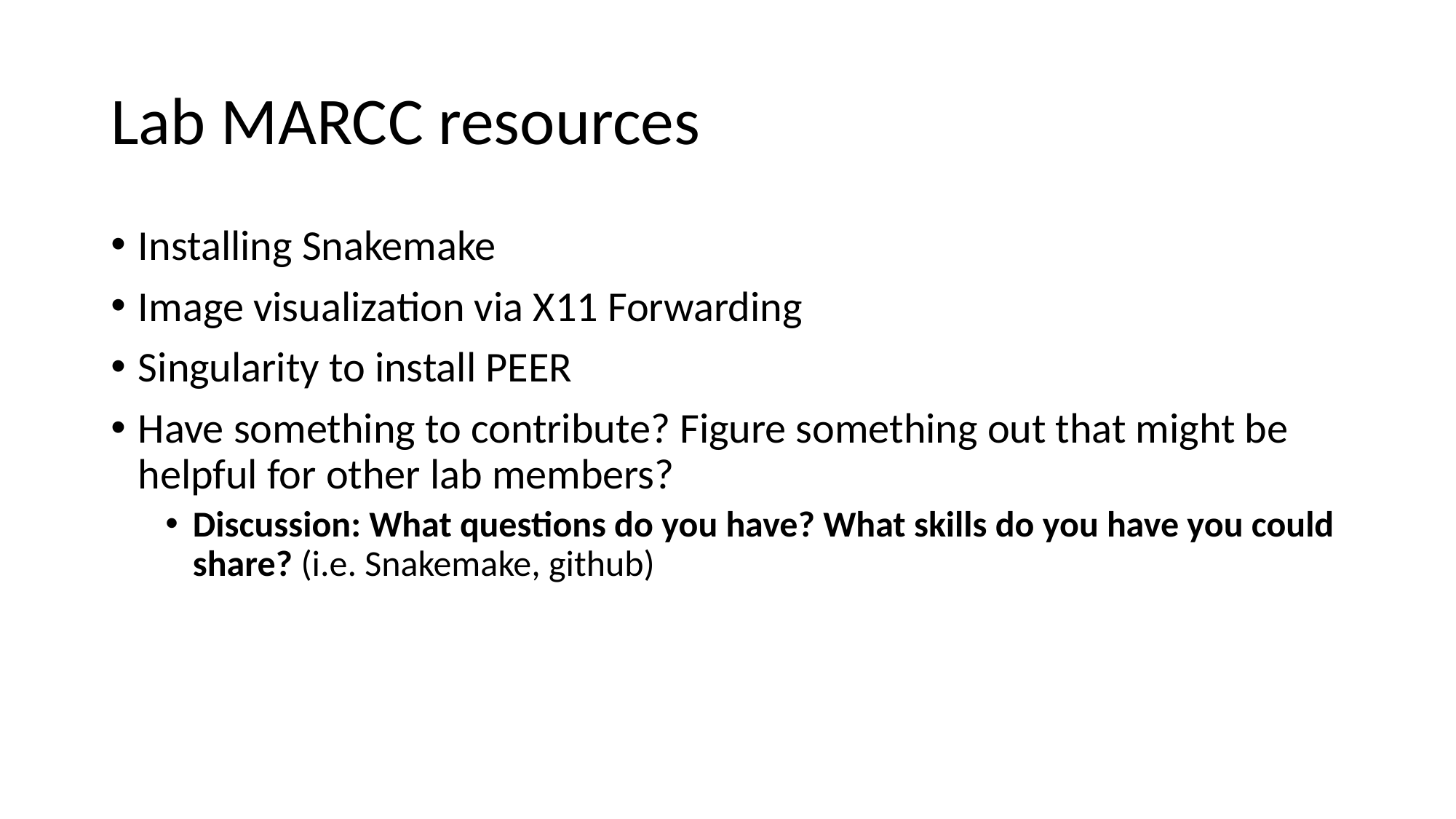

# Lab MARCC resources
Installing Snakemake
Image visualization via X11 Forwarding
Singularity to install PEER
Have something to contribute? Figure something out that might be helpful for other lab members?
Discussion: What questions do you have? What skills do you have you could share? (i.e. Snakemake, github)